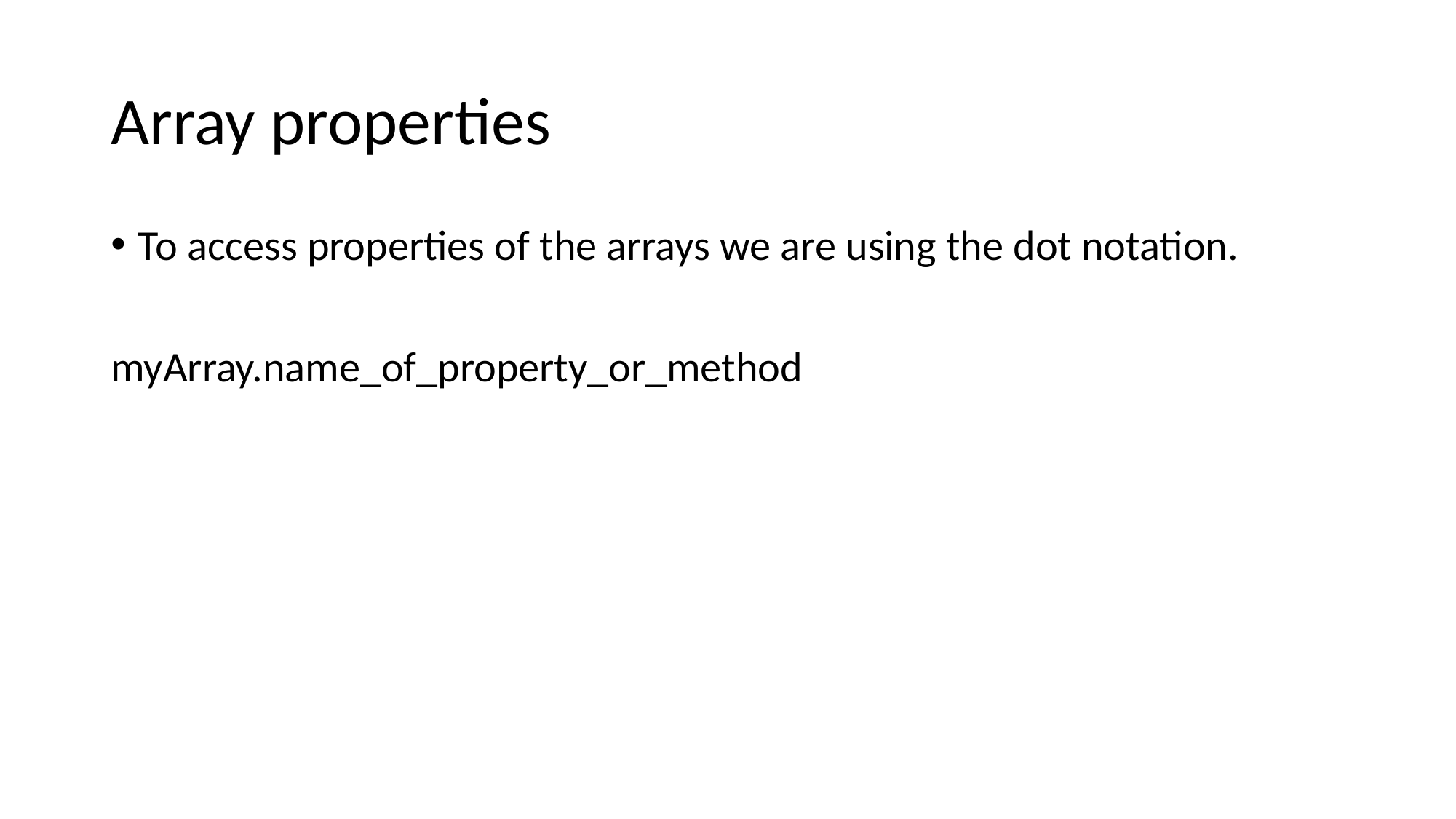

# Array properties
To access properties of the arrays we are using the dot notation.

myArray.name_of_property_or_method